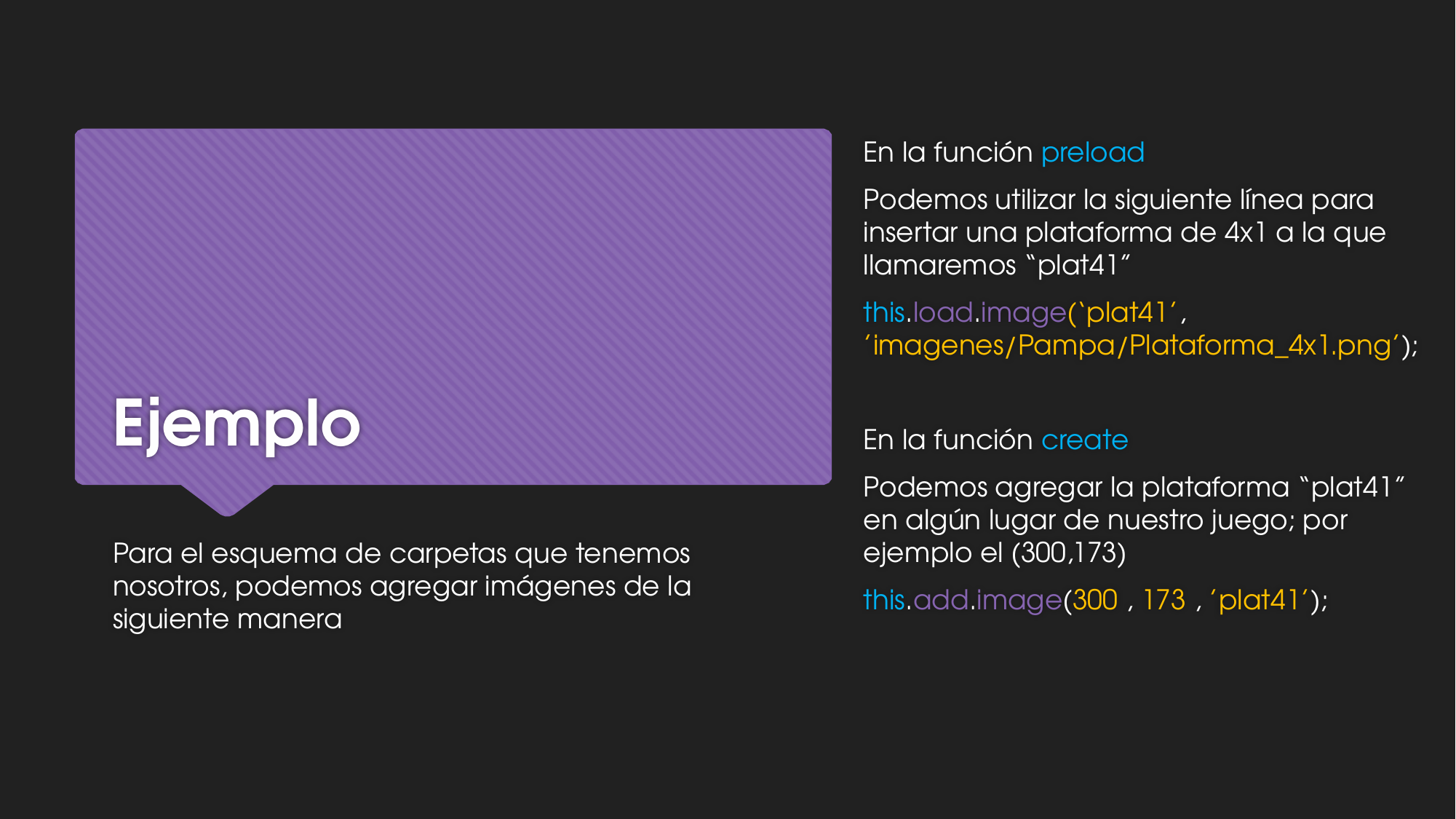

En la función preload
Podemos utilizar la siguiente línea para insertar una plataforma de 4x1 a la que llamaremos “plat41”
this.load.image(‘plat41’, ’imagenes/Pampa/Plataforma_4x1.png’);

En la función create
Podemos agregar la plataforma “plat41” en algún lugar de nuestro juego; por ejemplo el (300,173)
this.add.image(300 , 173 , ’plat41’);
# Ejemplo
Para el esquema de carpetas que tenemos nosotros, podemos agregar imágenes de la siguiente manera